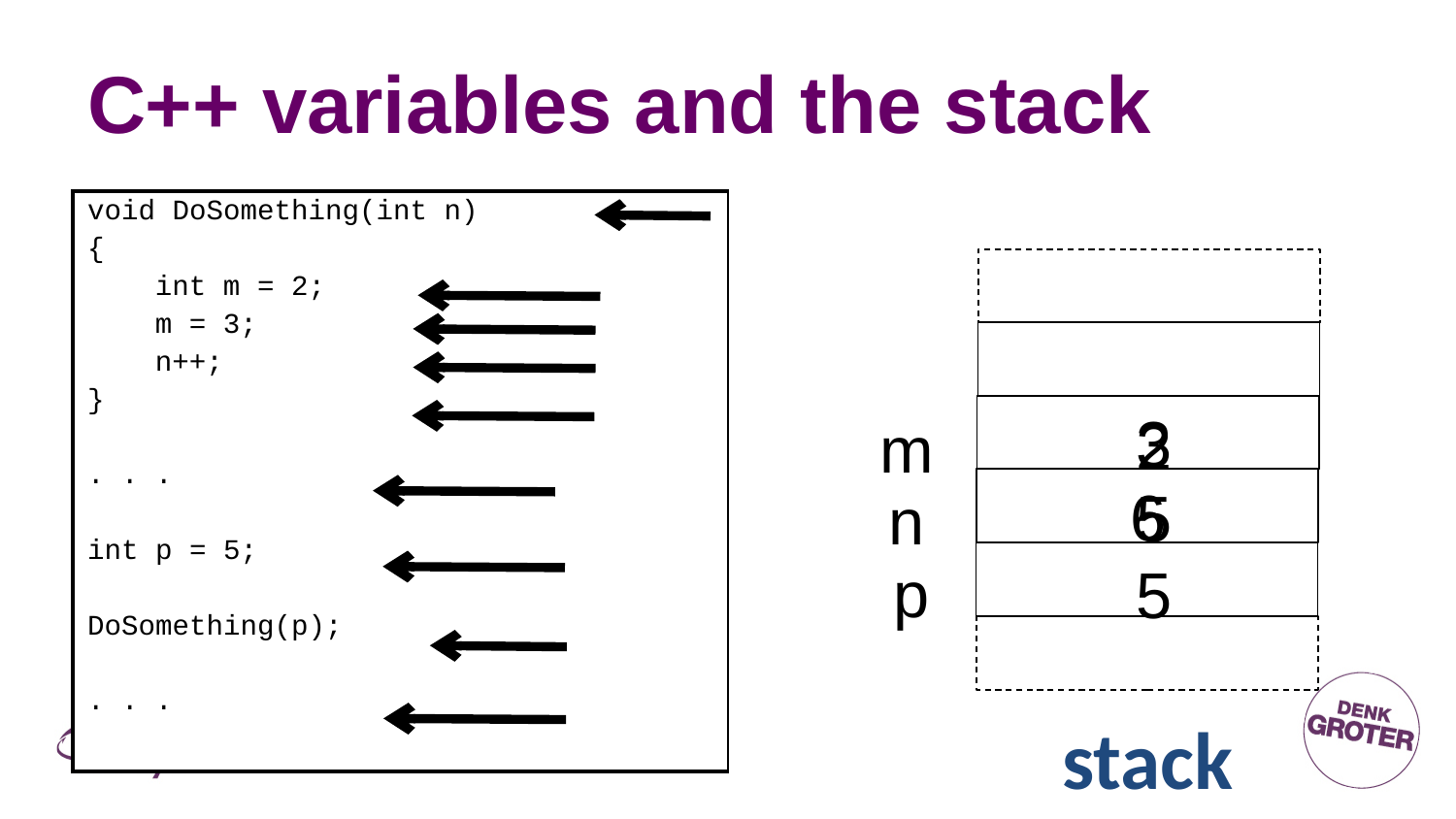

# C++ variables and the stack
| void DoSomething(int n) { int m = 2; m = 3; n++; } . . . int p = 5; DoSomething(p); . . . |
| --- |

3

2
m

6
5
n

p
5

stack